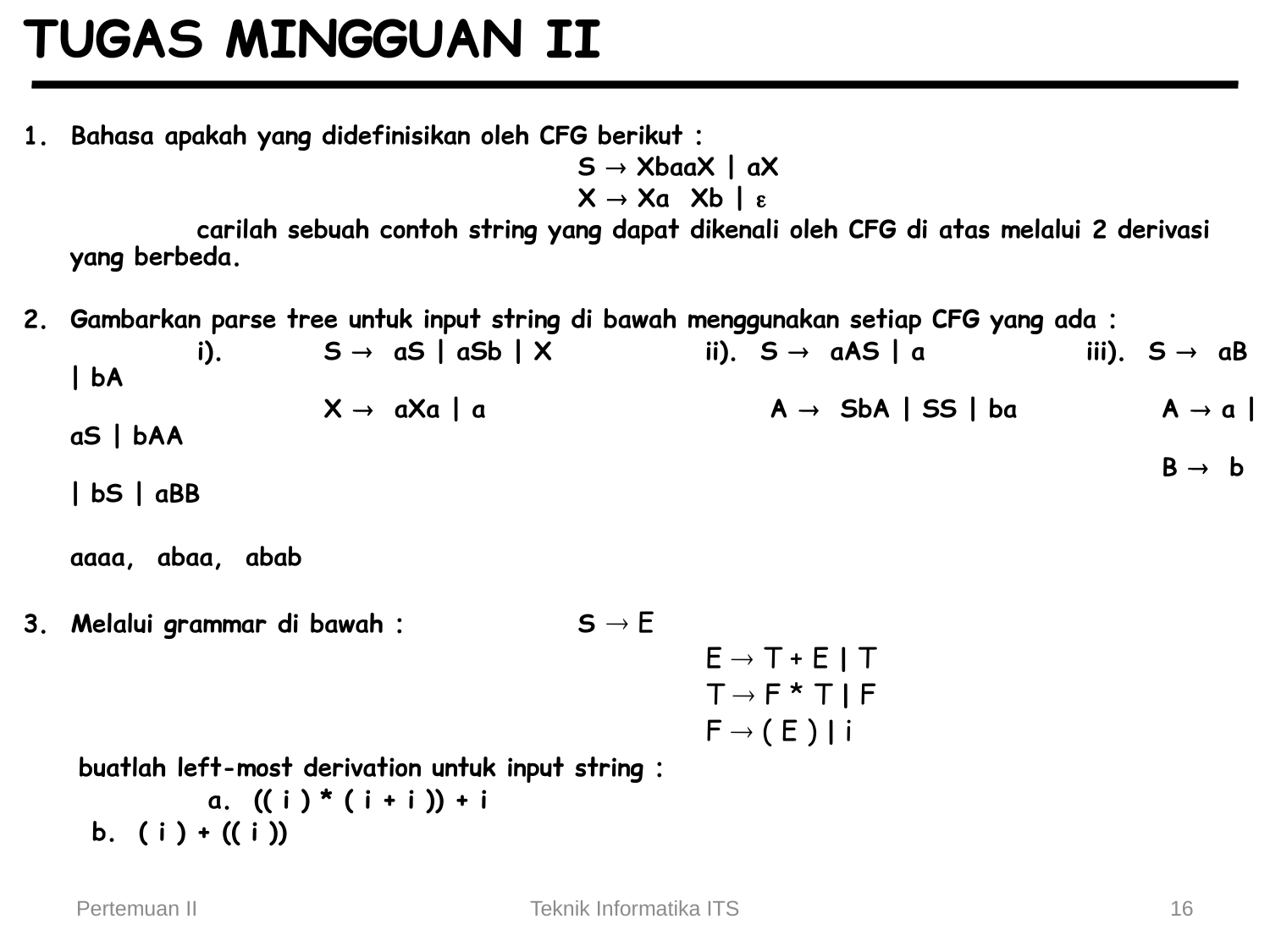

# TUGAS MINGGUAN II

1.  Bahasa apakah yang didefinisikan oleh CFG berikut :
					S → XbaaX | aX
					X → Xa  Xb | ε
		carilah sebuah contoh string yang dapat dikenali oleh CFG di atas melalui 2 derivasi yang berbeda.

2.  Gambarkan parse tree untuk input string di bawah menggunakan setiap CFG yang ada :
		i).	S →  aS | aSb | X		ii).  S →  aAS | a		iii).  S →  aB | bA
			X →  aXa | a		      A →  SbA | SS | ba	       A → a | aS | bAA
									       B →  b | bS | aBB

	aaaa,  abaa,  abab

3.  Melalui grammar di bawah :		S → E
						E → T + E | T
						T → F * T | F
						F → ( E ) | i
	 buatlah left-most derivation untuk input string :
		 a.  (( i ) * ( i + i )) + i
	  b.  ( i ) + (( i ))
Pertemuan II
Teknik Informatika ITS
16